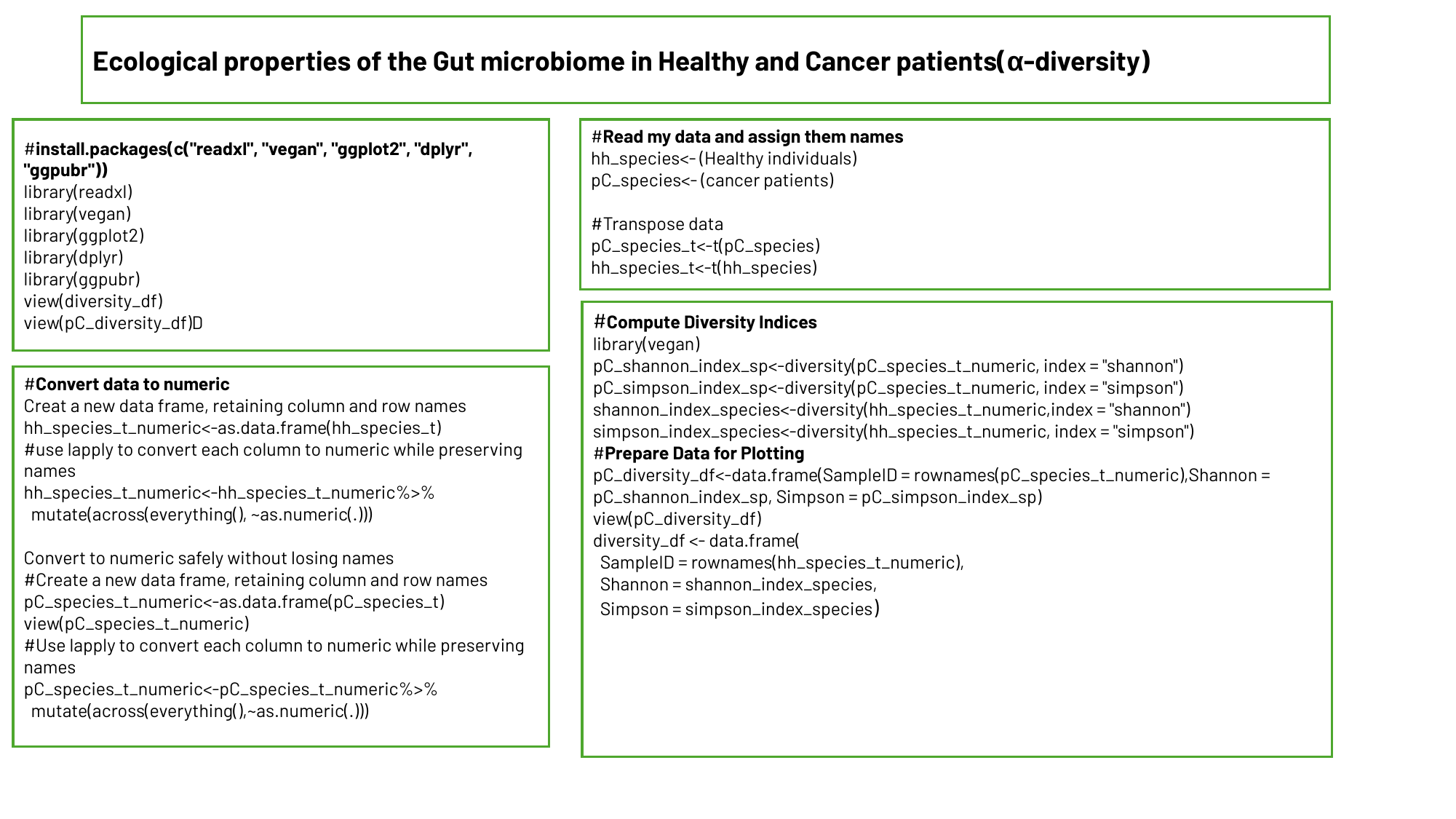

Ecological properties of the Gut microbiome in Healthy and Cancer patients(α-diversity)
#install.packages(c("readxl", "vegan", "ggplot2", "dplyr", "ggpubr"))
library(readxl)
library(vegan)
library(ggplot2)
library(dplyr)
library(ggpubr)
view(diversity_df)
view(pC_diversity_df)D
#Read my data and assign them names
hh_species<- (Healthy individuals)
pC_species<- (cancer patients)

#Transpose data
pC_species_t<-t(pC_species)
hh_species_t<-t(hh_species)
#Compute Diversity Indices
library(vegan)
pC_shannon_index_sp<-diversity(pC_species_t_numeric, index = "shannon")
pC_simpson_index_sp<-diversity(pC_species_t_numeric, index = "simpson")
shannon_index_species<-diversity(hh_species_t_numeric,index = "shannon")
simpson_index_species<-diversity(hh_species_t_numeric, index = "simpson")
#Prepare Data for Plotting
pC_diversity_df<-data.frame(SampleID = rownames(pC_species_t_numeric),Shannon = pC_shannon_index_sp, Simpson = pC_simpson_index_sp)
view(pC_diversity_df)
diversity_df <- data.frame(
  SampleID = rownames(hh_species_t_numeric),
  Shannon = shannon_index_species,
  Simpson = simpson_index_species)

#Convert data to numeric
Creat a new data frame, retaining column and row names
hh_species_t_numeric<-as.data.frame(hh_species_t)
#use lapply to convert each column to numeric while preserving names
hh_species_t_numeric<-hh_species_t_numeric%>%
  mutate(across(everything(), ~as.numeric(.)))

Convert to numeric safely without losing names
#Create a new data frame, retaining column and row names
pC_species_t_numeric<-as.data.frame(pC_species_t)
view(pC_species_t_numeric)
#Use lapply to convert each column to numeric while preserving names
pC_species_t_numeric<-pC_species_t_numeric%>%
  mutate(across(everything(),~as.numeric(.)))